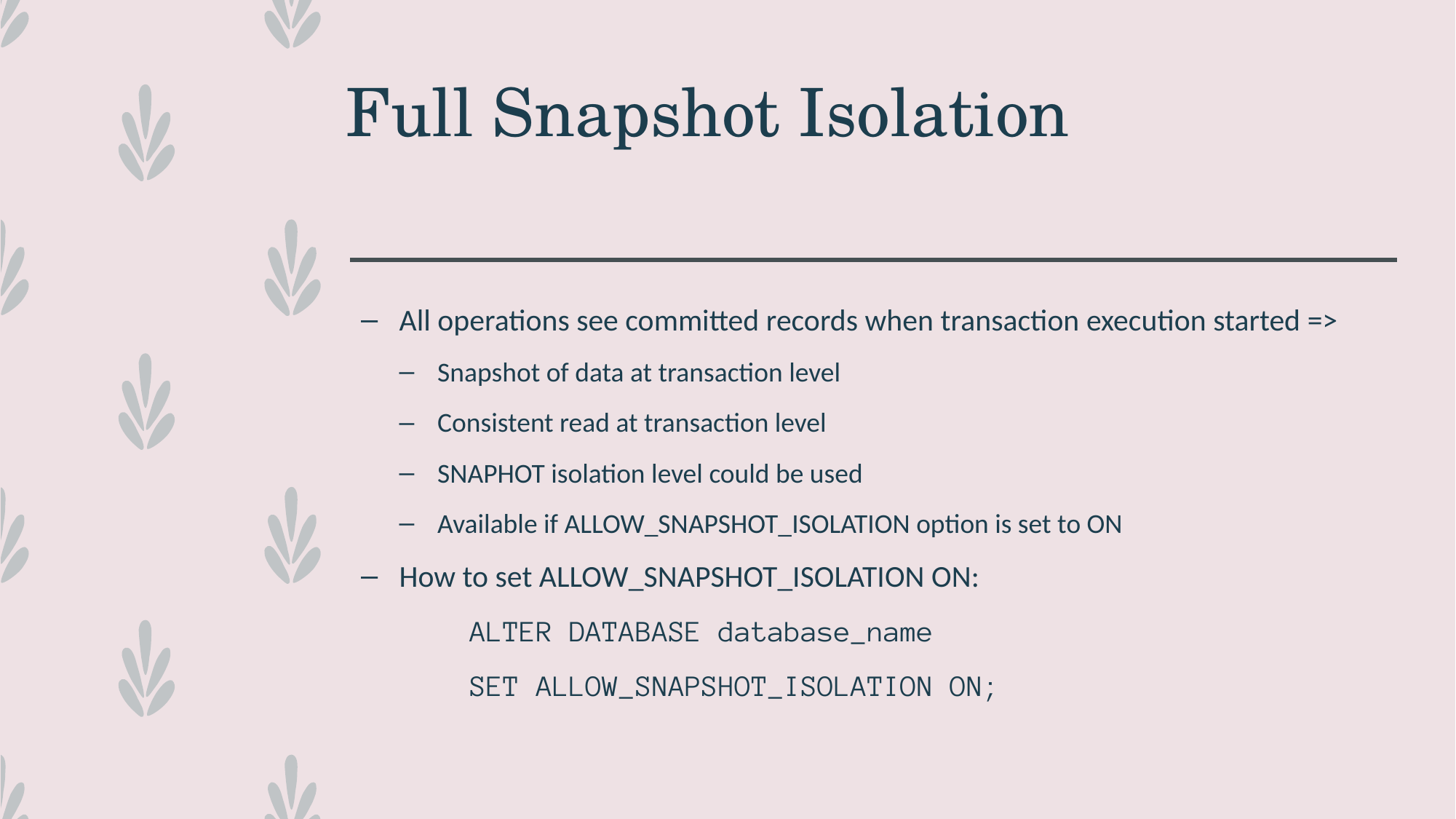

# Full Snapshot Isolation
All operations see committed records when transaction execution started =>
Snapshot of data at transaction level
Consistent read at transaction level
SNAPHOT isolation level could be used
Available if ALLOW_SNAPSHOT_ISOLATION option is set to ON
How to set ALLOW_SNAPSHOT_ISOLATION ON:
	ALTER DATABASE database_name
	SET ALLOW_SNAPSHOT_ISOLATION ON;